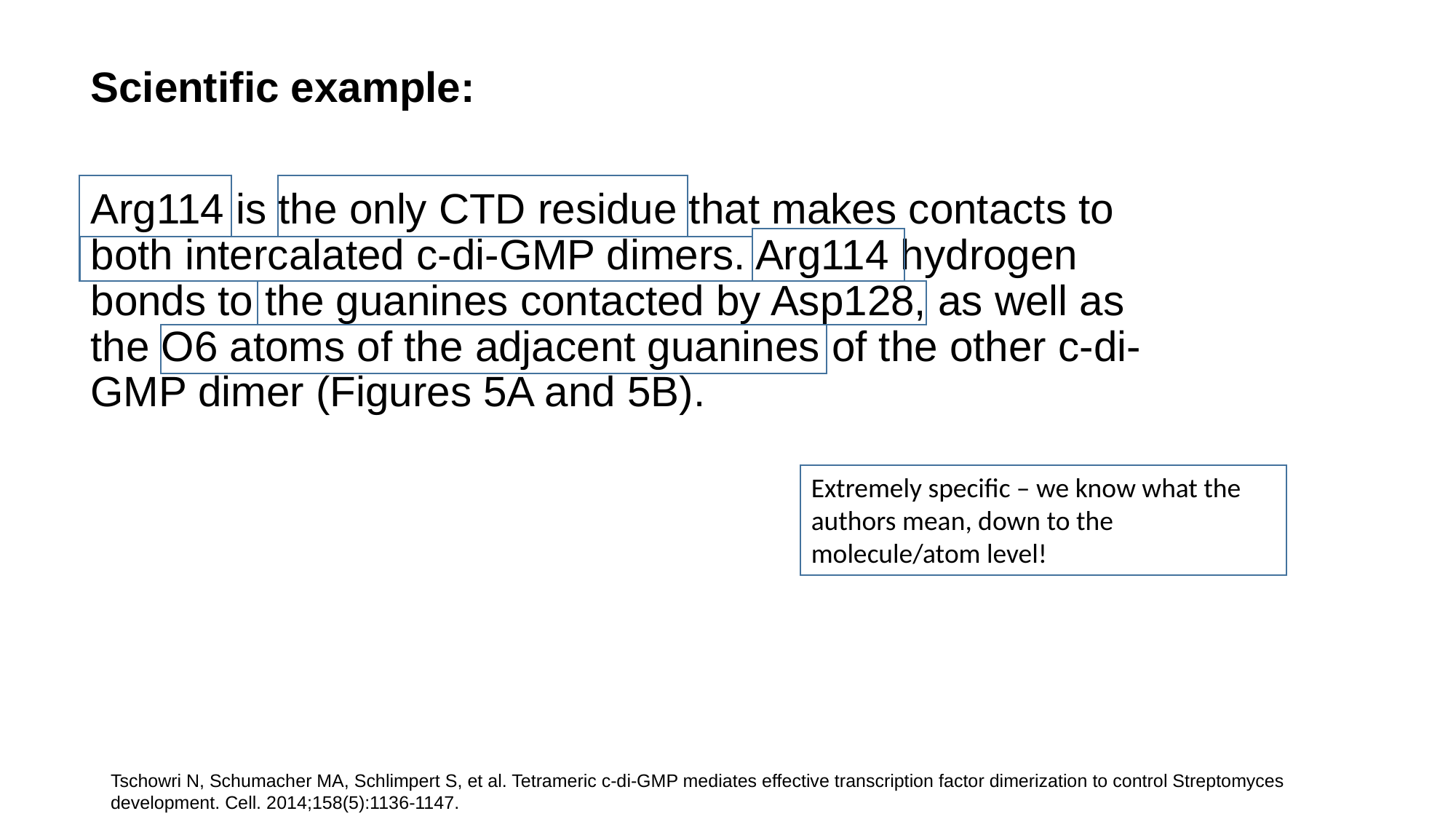

Scientific example:

Arg114 is the only CTD residue that makes contacts to both intercalated c-di-GMP dimers. Arg114 hydrogen bonds to the guanines contacted by Asp128, as well as the O6 atoms of the adjacent guanines of the other c-di-GMP dimer (Figures 5A and 5B).

Extremely specific – we know what the authors mean, down to the molecule/atom level!

Tschowri N, Schumacher MA, Schlimpert S, et al. Tetrameric c-di-GMP mediates effective transcription factor dimerization to control Streptomyces development. Cell. 2014;158(5):1136-1147.